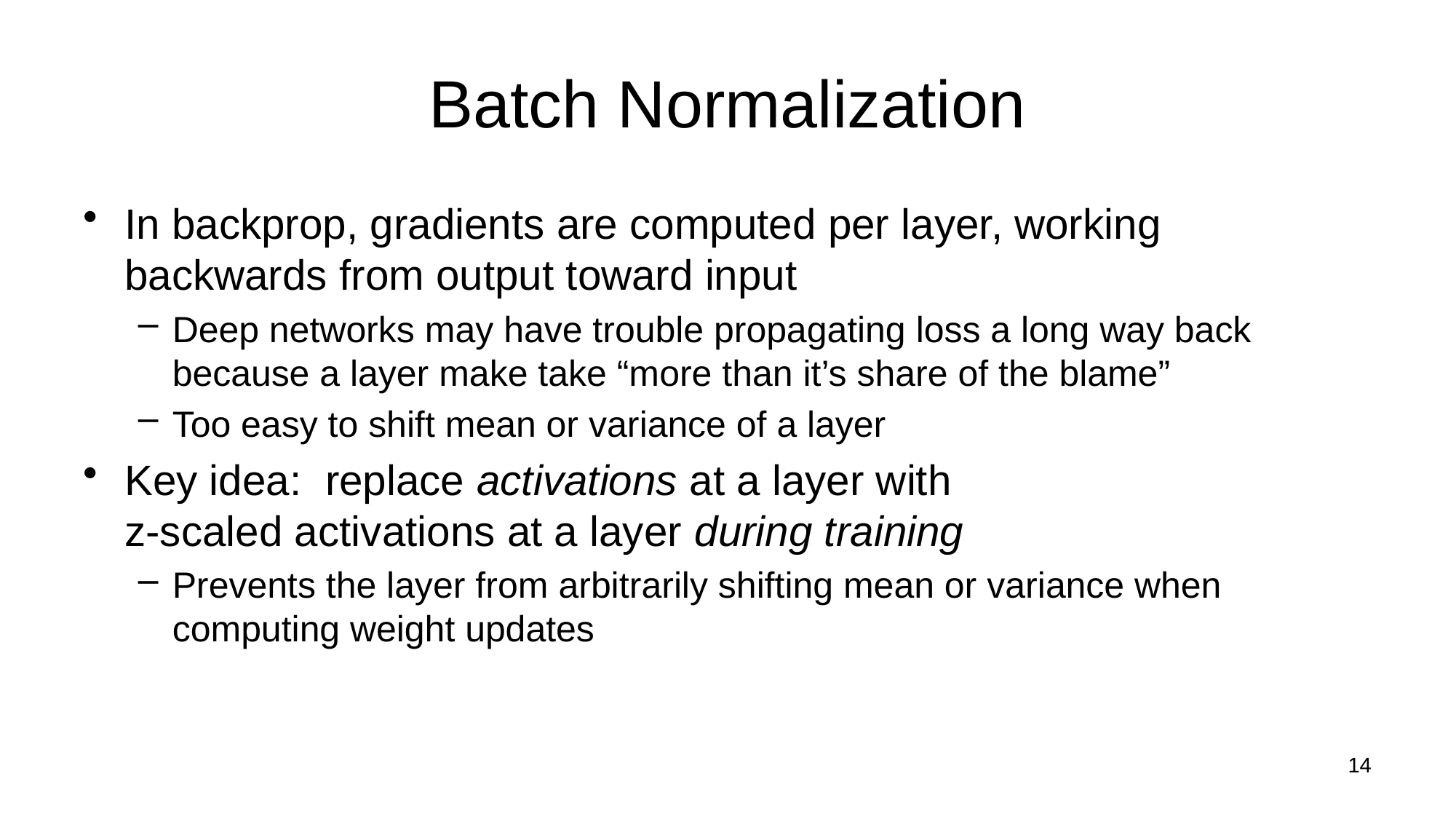

# Batch Normalization
In backprop, gradients are computed per layer, working backwards from output toward input
Deep networks may have trouble propagating loss a long way back because a layer make take “more than it’s share of the blame”
Too easy to shift mean or variance of a layer
Key idea:  replace activations at a layer with
z-scaled activations at a layer during training
Prevents the layer from arbitrarily shifting mean or variance when computing weight updates
14